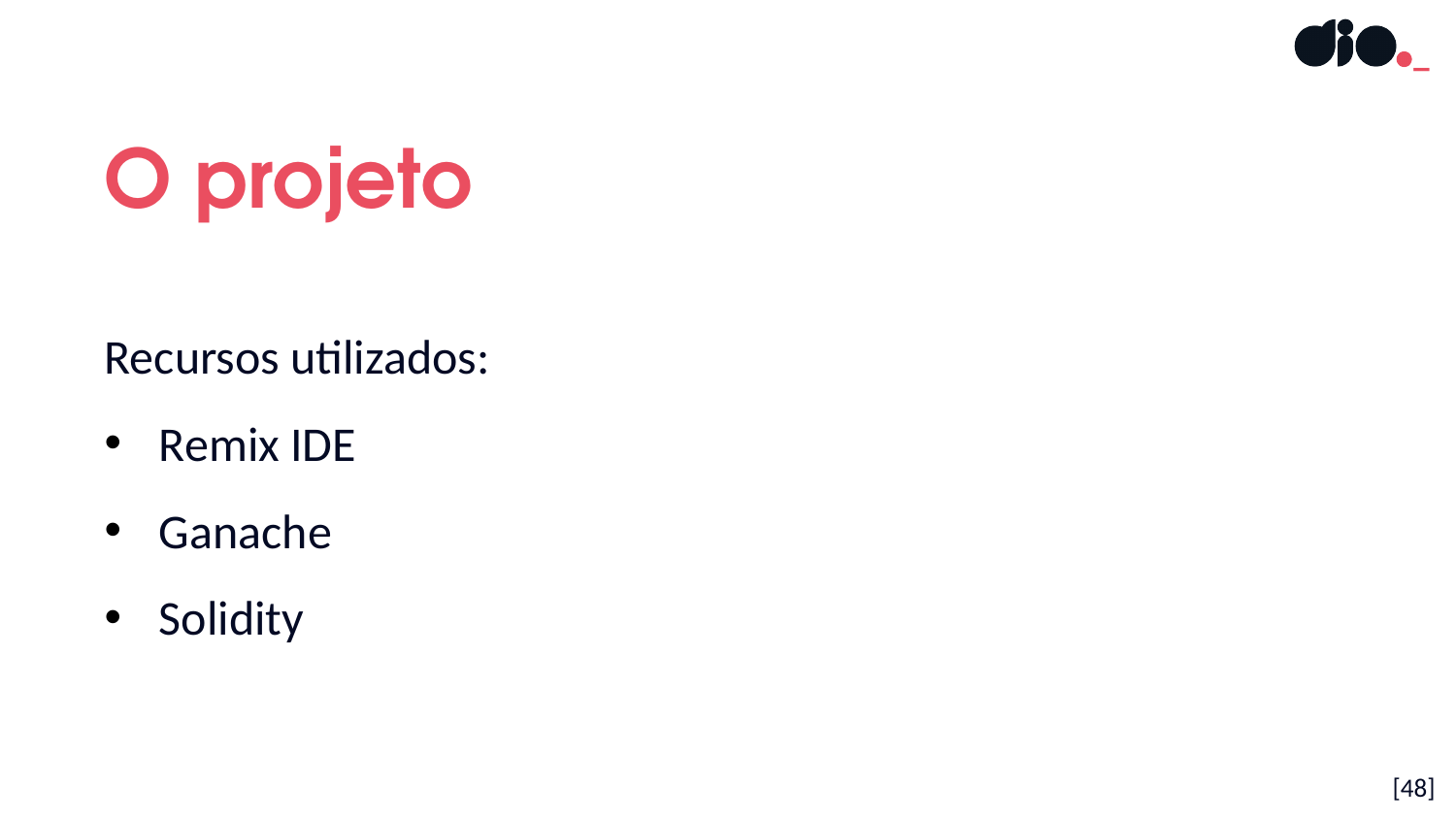

O projeto
Recursos utilizados:
Remix IDE
Ganache
Solidity
[48]